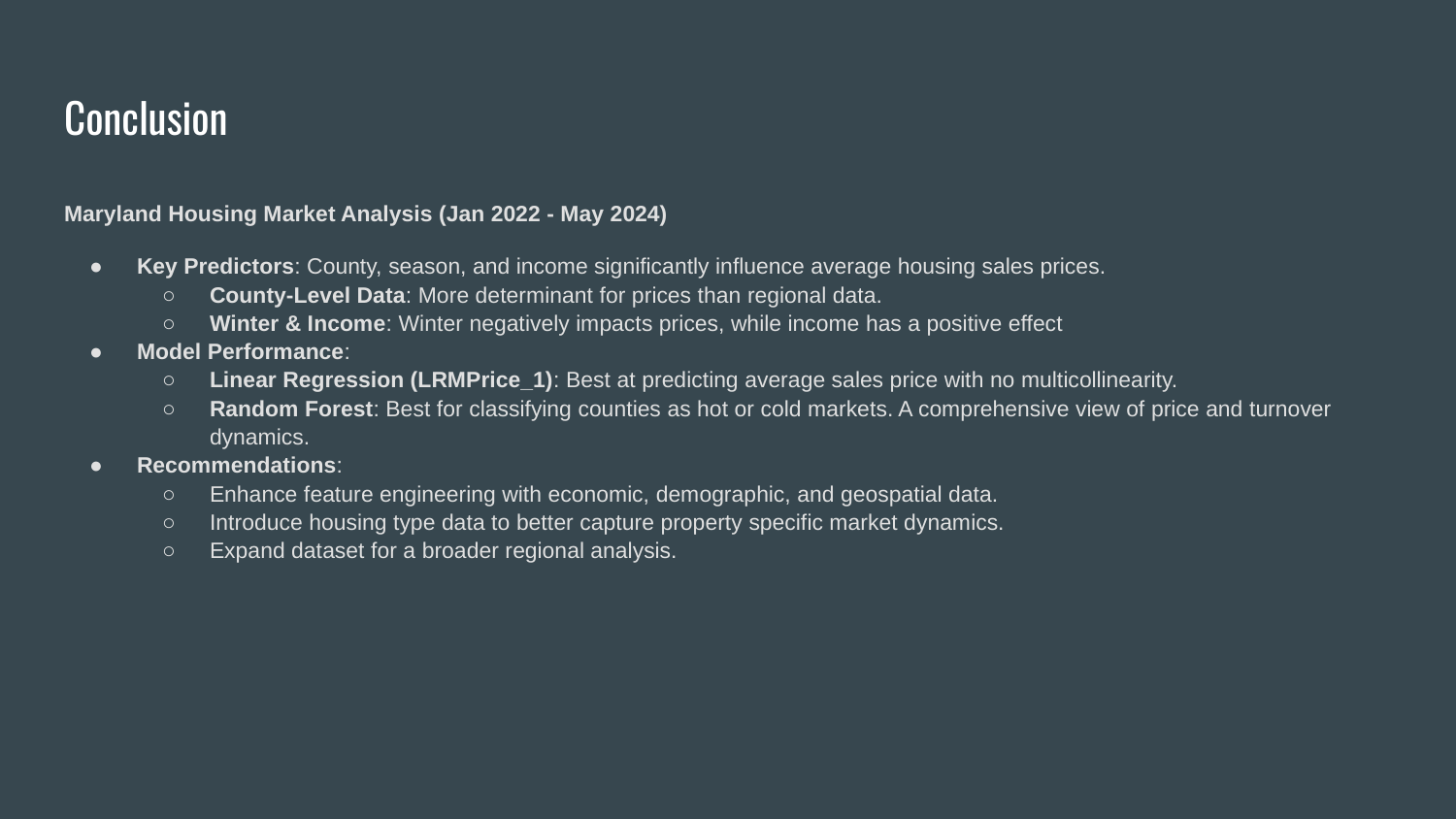

# Conclusion
Maryland Housing Market Analysis (Jan 2022 - May 2024)
Key Predictors: County, season, and income significantly influence average housing sales prices.
County-Level Data: More determinant for prices than regional data.
Winter & Income: Winter negatively impacts prices, while income has a positive effect
Model Performance:
Linear Regression (LRMPrice_1): Best at predicting average sales price with no multicollinearity.
Random Forest: Best for classifying counties as hot or cold markets. A comprehensive view of price and turnover dynamics.
Recommendations:
Enhance feature engineering with economic, demographic, and geospatial data.
Introduce housing type data to better capture property specific market dynamics.
Expand dataset for a broader regional analysis.